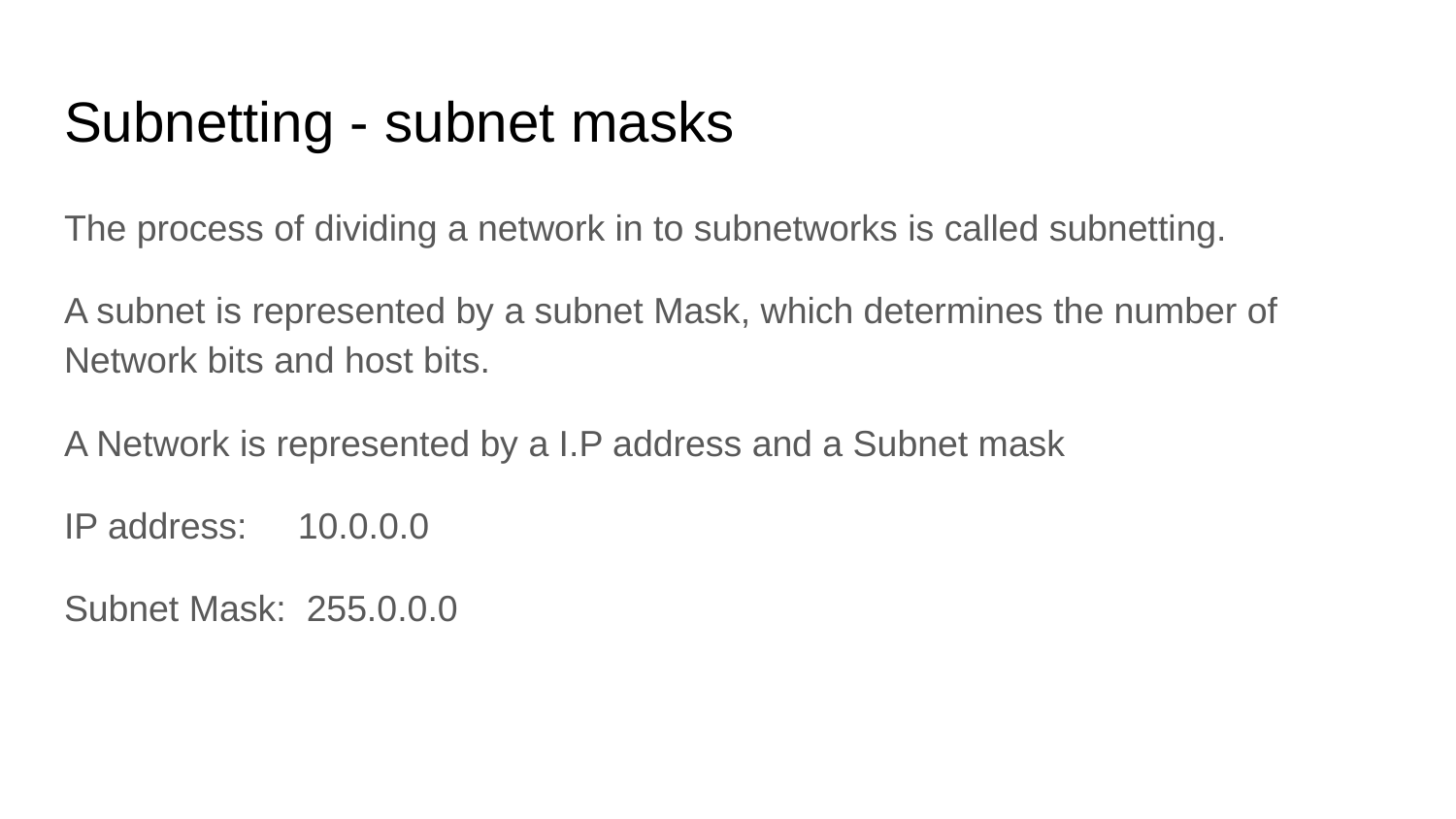

# Subnetting - subnet masks
The process of dividing a network in to subnetworks is called subnetting.
A subnet is represented by a subnet Mask, which determines the number of Network bits and host bits.
A Network is represented by a I.P address and a Subnet mask
IP address:     10.0.0.0
Subnet Mask:  255.0.0.0